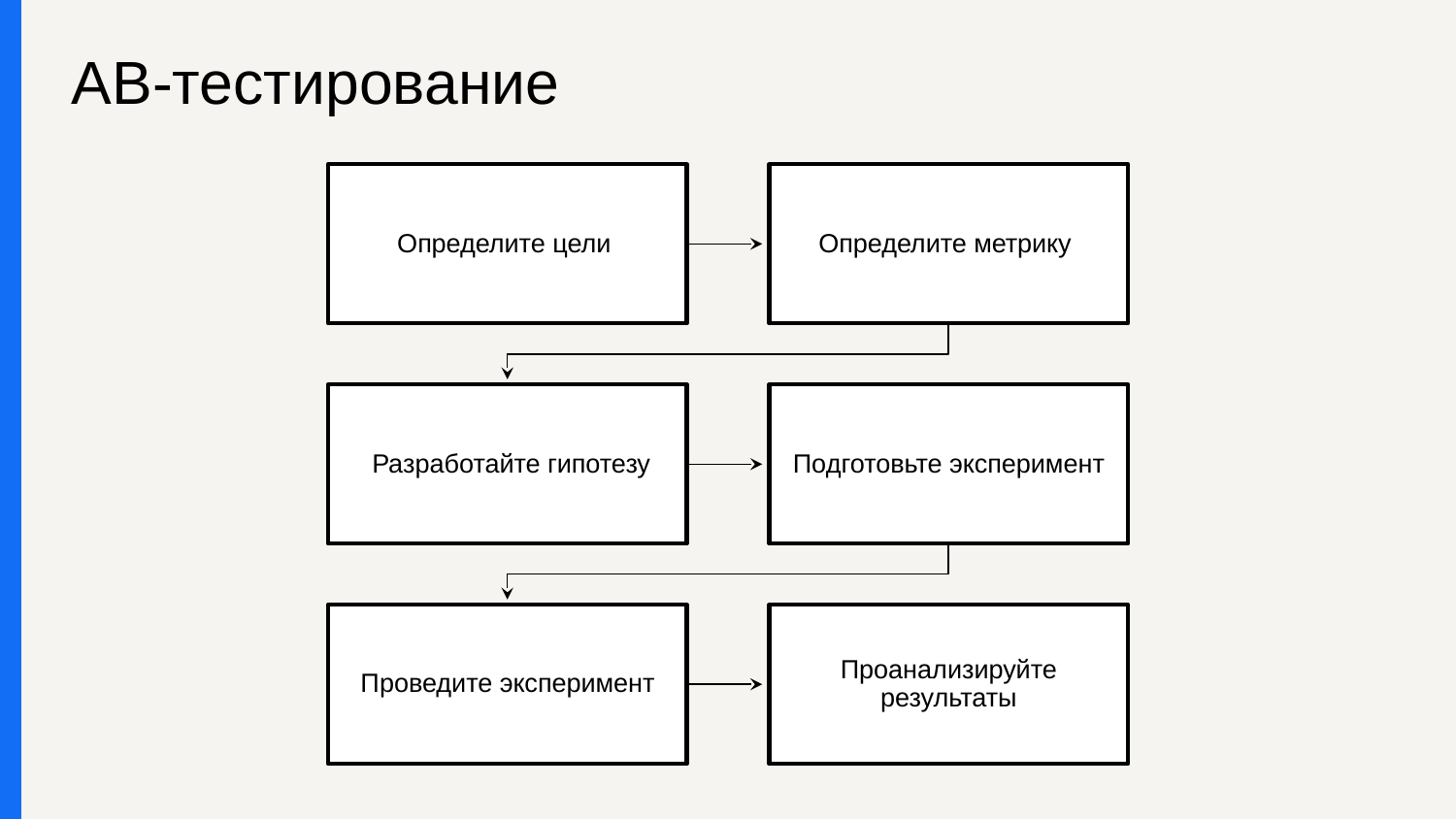

# AB-тестирование

Определите цели

Определите метрику

 Разработайте гипотезу

Подготовьте эксперимент

Проведите эксперимент

Проанализируйте результаты